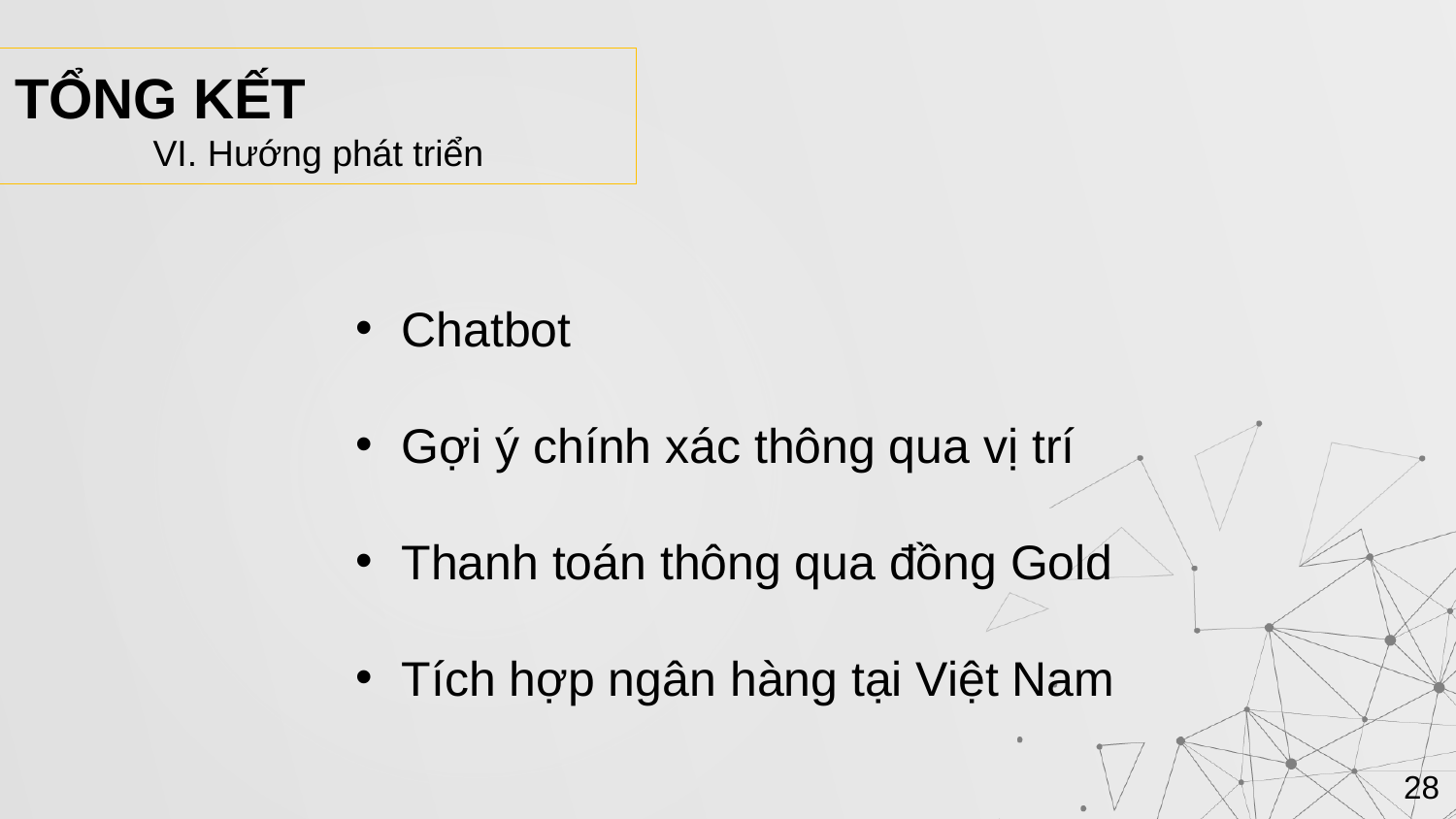

TỔNG KẾT
VI. Hướng phát triển

Chatbot
Gợi ý chính xác thông qua vị trí
Thanh toán thông qua đồng Gold
Tích hợp ngân hàng tại Việt Nam

28